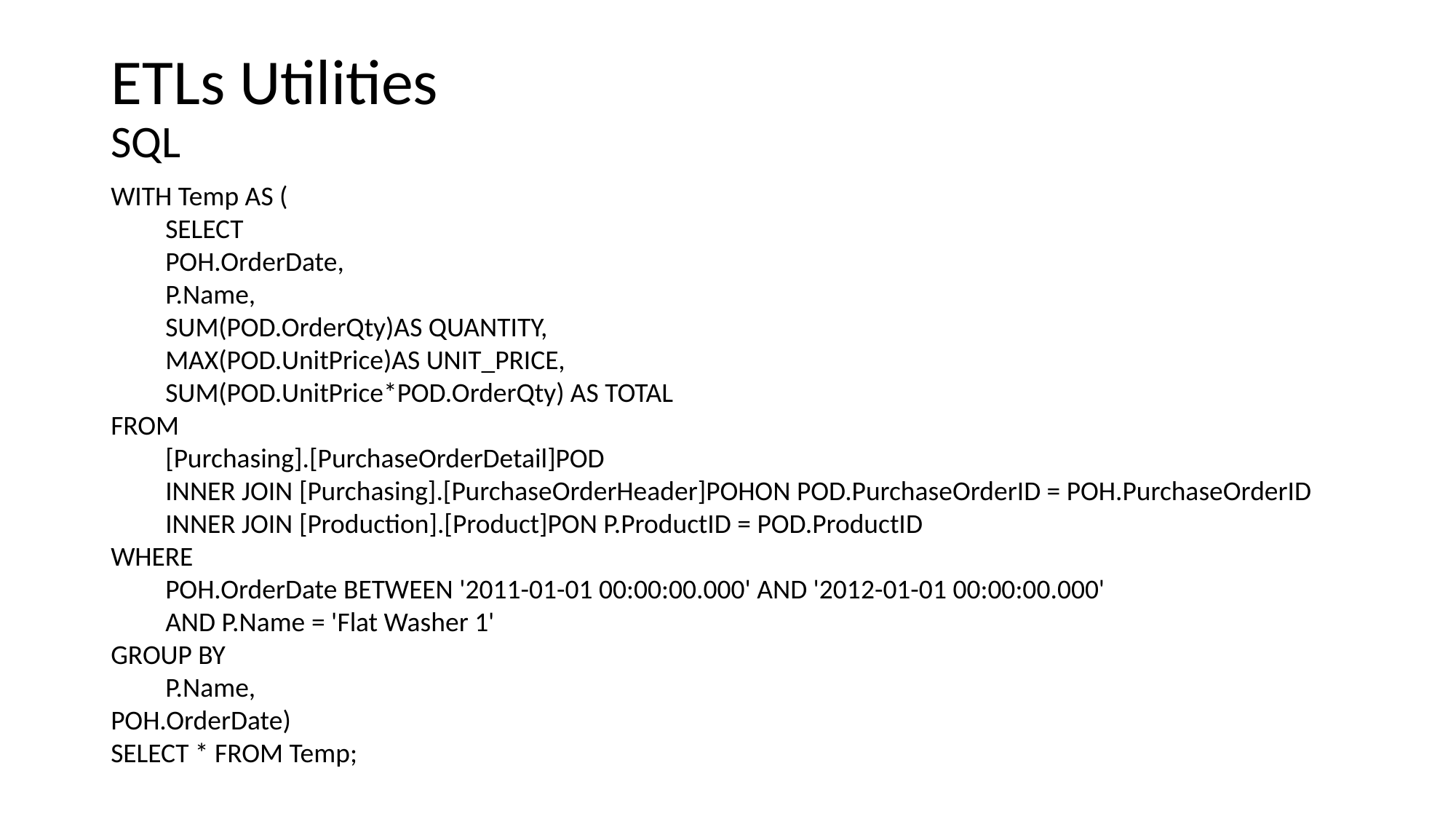

# ETLs Utilities SQL
WITH Temp AS (
SELECT
POH.OrderDate,
P.Name,
SUM(POD.OrderQty)AS QUANTITY,
MAX(POD.UnitPrice)AS UNIT_PRICE,
SUM(POD.UnitPrice*POD.OrderQty) AS TOTAL
FROM
[Purchasing].[PurchaseOrderDetail]POD
INNER JOIN [Purchasing].[PurchaseOrderHeader]POHON POD.PurchaseOrderID = POH.PurchaseOrderID
INNER JOIN [Production].[Product]PON P.ProductID = POD.ProductID
WHERE
POH.OrderDate BETWEEN '2011-01-01 00:00:00.000' AND '2012-01-01 00:00:00.000'
AND P.Name = 'Flat Washer 1'
GROUP BY
P.Name,
POH.OrderDate)
SELECT * FROM Temp;